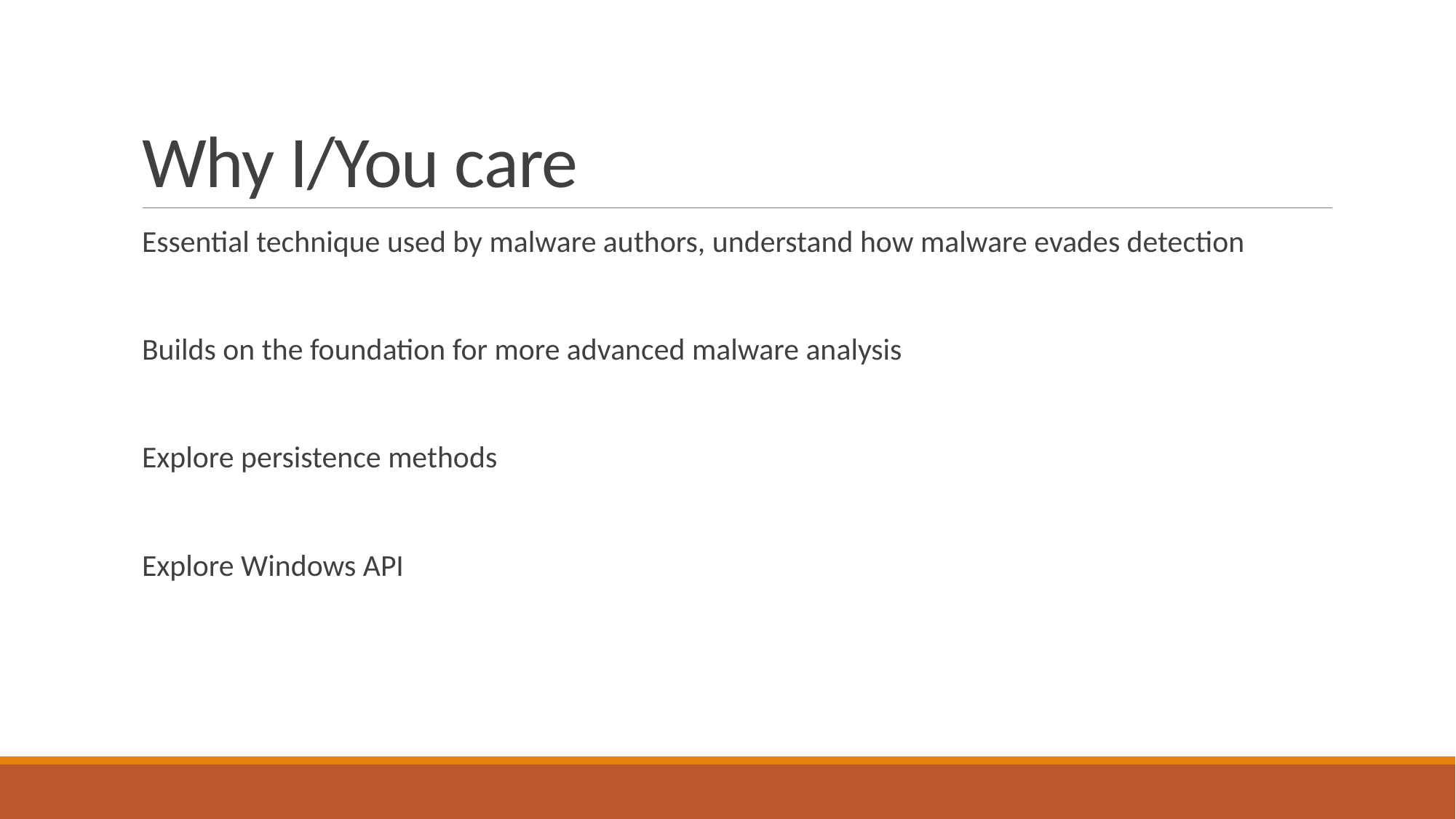

# Why I/You care
Essential technique used by malware authors, understand how malware evades detection

Builds on the foundation for more advanced malware analysis

Explore persistence methods

Explore Windows API